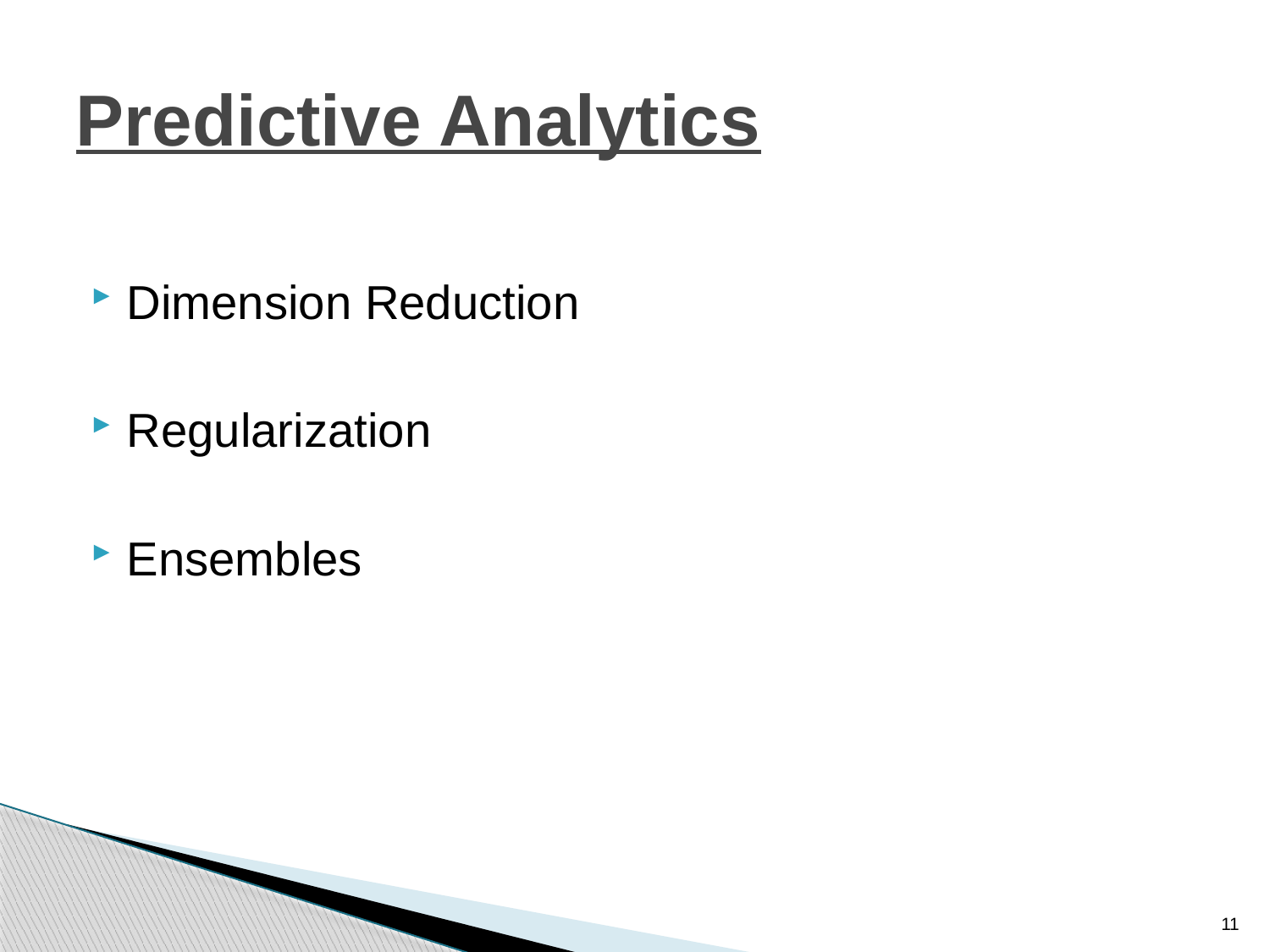

# Predictive Analytics

Dimension Reduction

Regularization

Ensembles

11